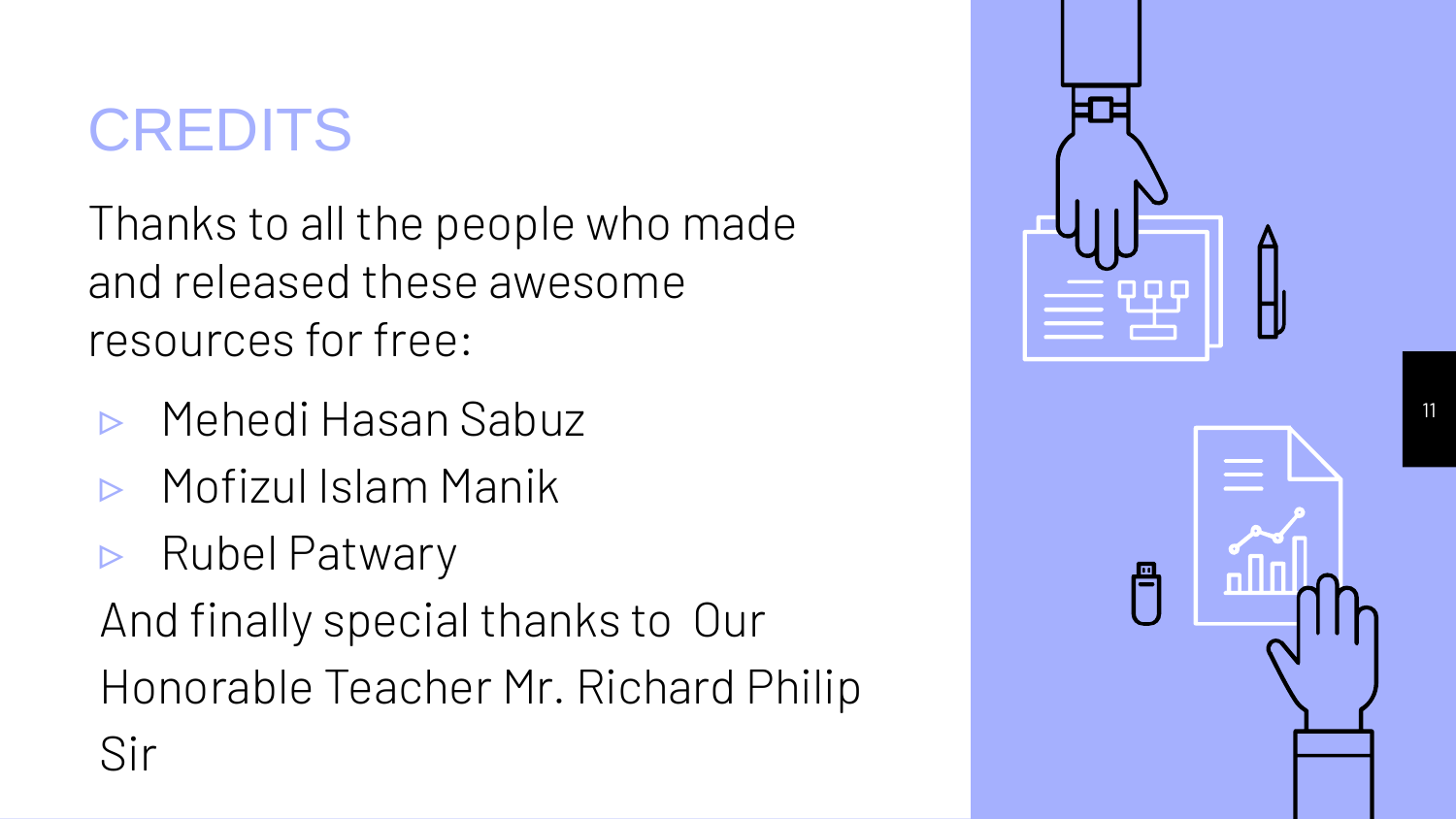

# CREDITS
Thanks to all the people who made and released these awesome resources for free:
Mehedi Hasan Sabuz
Mofizul Islam Manik
Rubel Patwary
And finally special thanks to  Our Honorable Teacher Mr. Richard Philip Sir

11